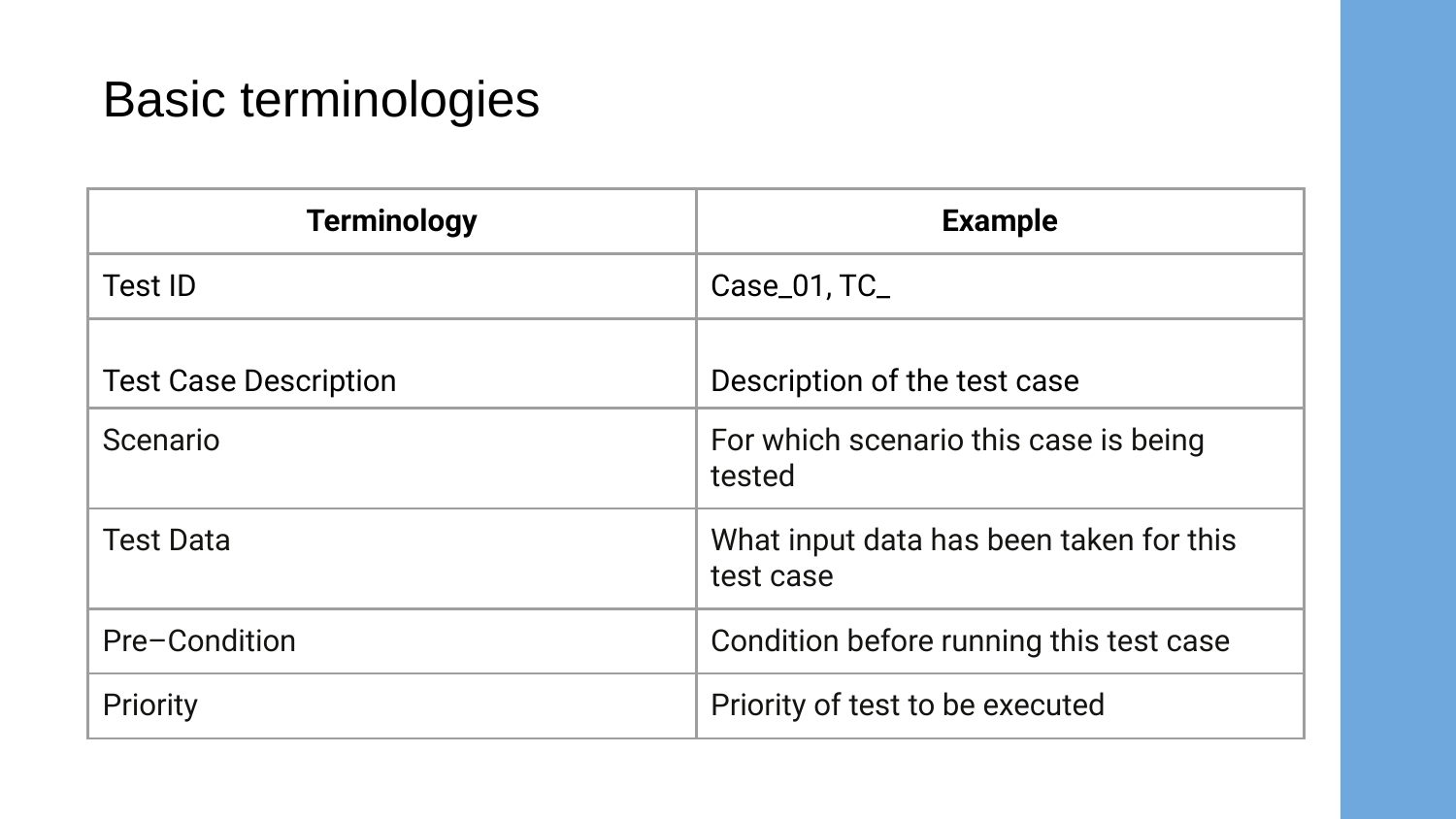

# Basic terminologies
| Terminology | Example |
| --- | --- |
| Test ID | Case\_01, TC\_ |
| Test Case Description | Description of the test case |
| Scenario | For which scenario this case is being tested |
| Test Data | What input data has been taken for this test case |
| Pre–Condition | Condition before running this test case |
| Priority | Priority of test to be executed |